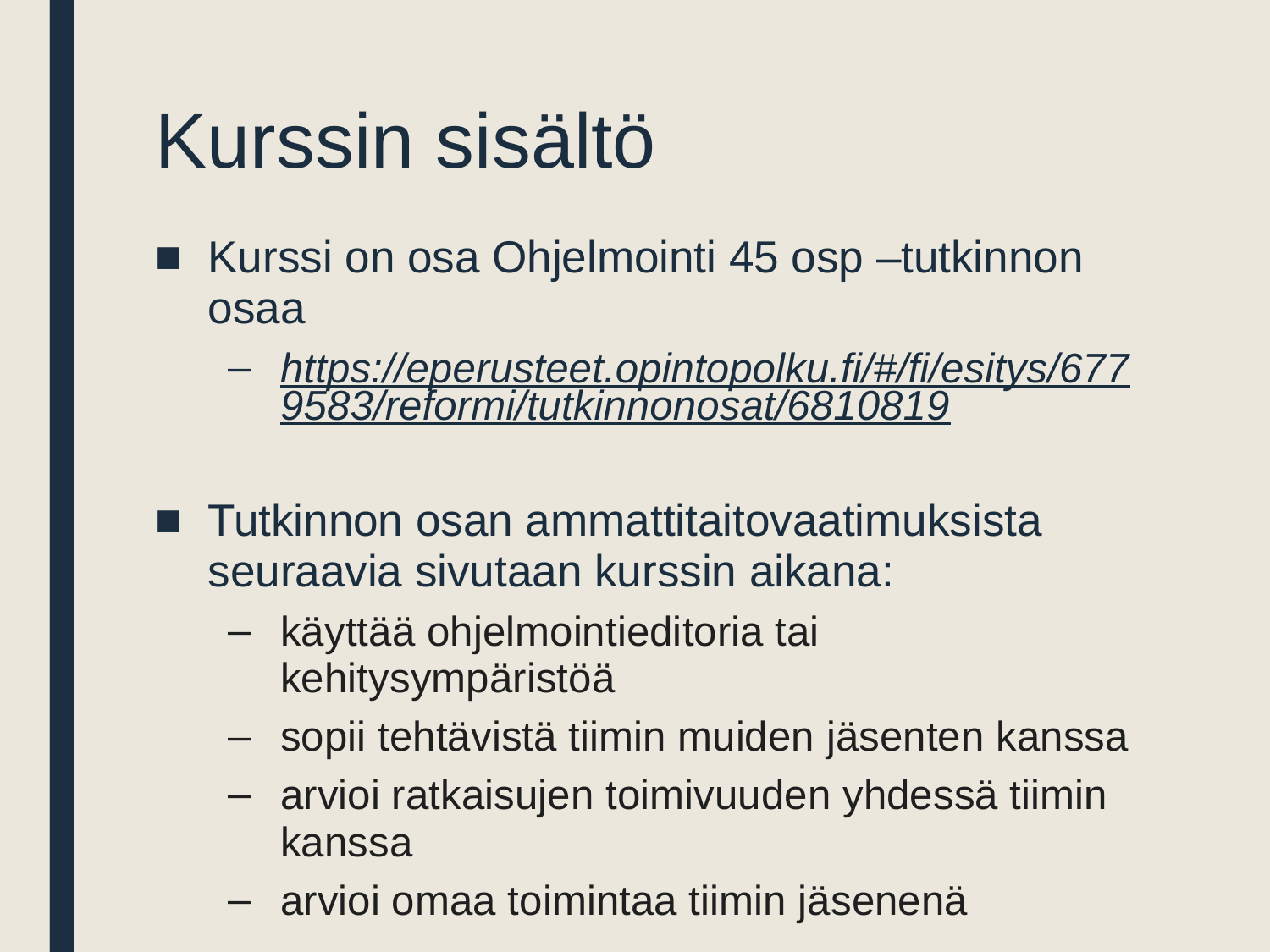

# Kurssin sisältö
Kurssi on osa Ohjelmointi 45 osp –tutkinnon osaa
https://eperusteet.opintopolku.fi/#/fi/esitys/6779583/reformi/tutkinnonosat/6810819
Tutkinnon osan ammattitaitovaatimuksista seuraavia sivutaan kurssin aikana:
käyttää ohjelmointieditoria tai kehitysympäristöä
sopii tehtävistä tiimin muiden jäsenten kanssa
arvioi ratkaisujen toimivuuden yhdessä tiimin kanssa
arvioi omaa toimintaa tiimin jäsenenä